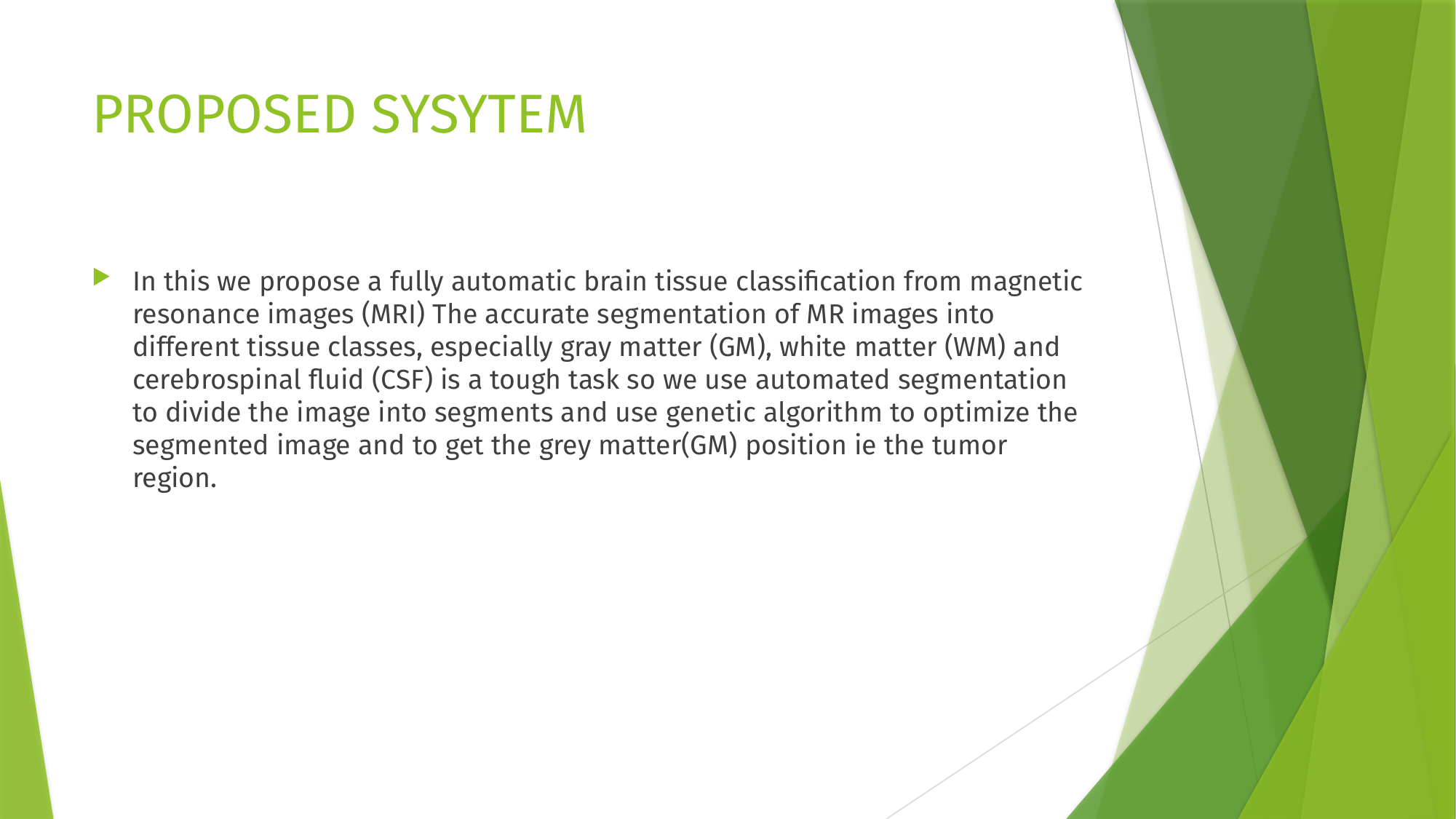

# PROPOSED SYSYTEM
In this we propose a fully automatic brain tissue classification from magnetic resonance images (MRI) The accurate segmentation of MR images into different tissue classes, especially gray matter (GM), white matter (WM) and cerebrospinal fluid (CSF) is a tough task so we use automated segmentation to divide the image into segments and use genetic algorithm to optimize the segmented image and to get the grey matter(GM) position ie the tumor region.